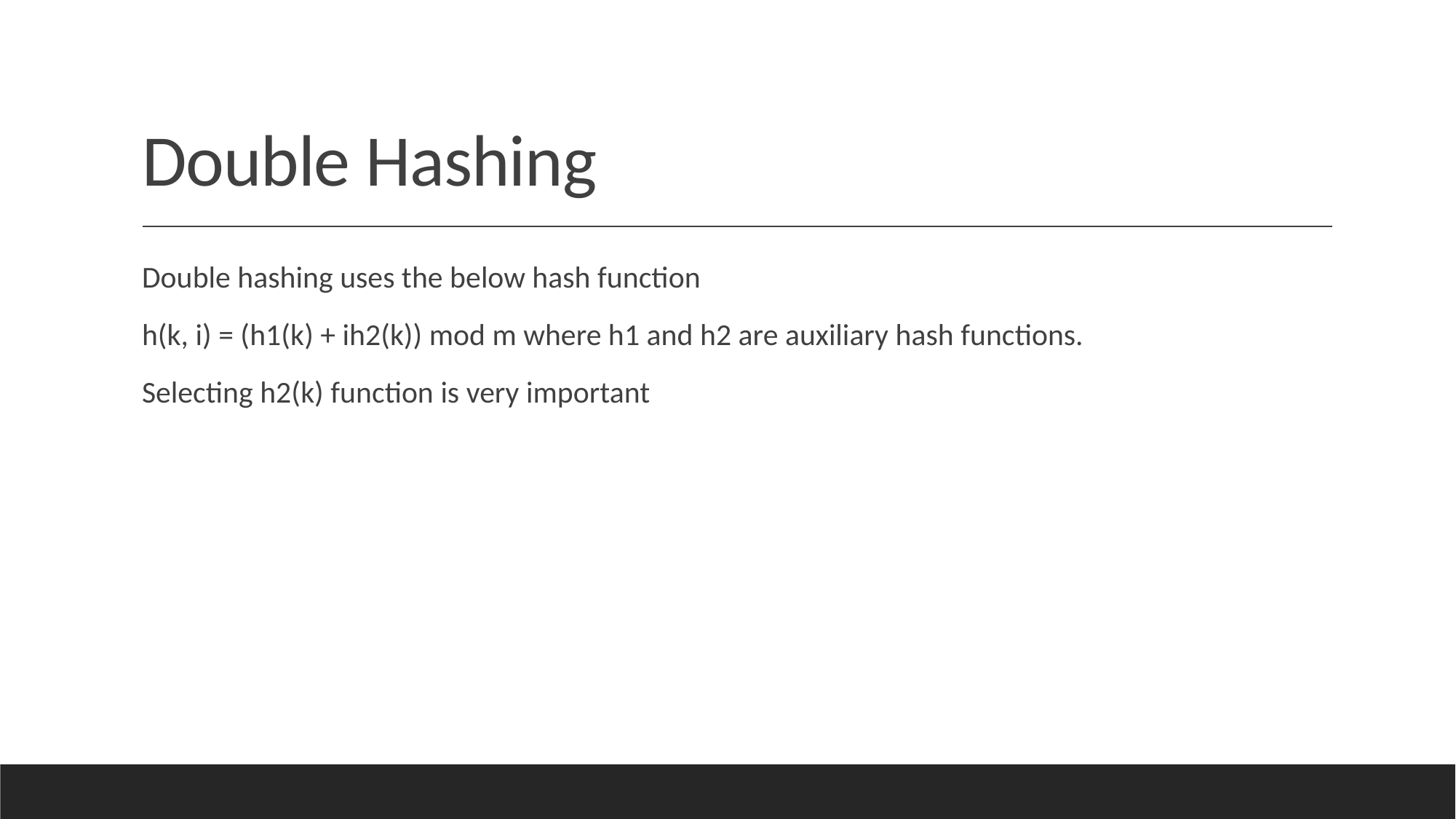

# Double Hashing
Double hashing uses the below hash function
h(k, i) = (h1(k) + ih2(k)) mod m where h1 and h2 are auxiliary hash functions.
Selecting h2(k) function is very important